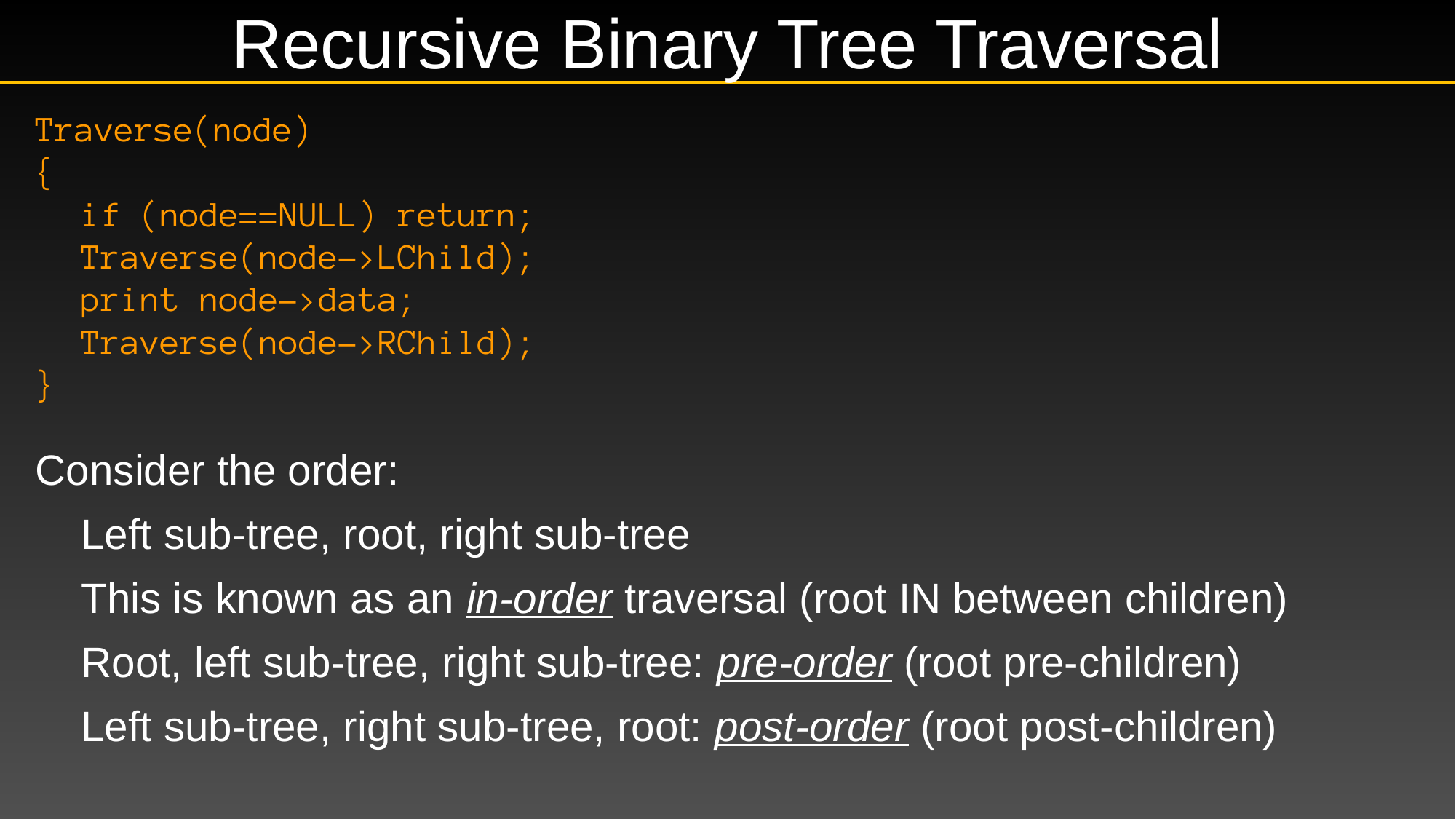

# Recursive Binary Tree Traversal
Traverse(node)
{
	if (node==NULL) return;
	Traverse(node->LChild);
	print node->data;
	Traverse(node->RChild);
}

Consider the order:
	Left sub-tree, root, right sub-tree
  	This is known as an in-order traversal (root IN between children)
	Root, left sub-tree, right sub-tree: pre-order (root pre-children)
	Left sub-tree, right sub-tree, root: post-order (root post-children)